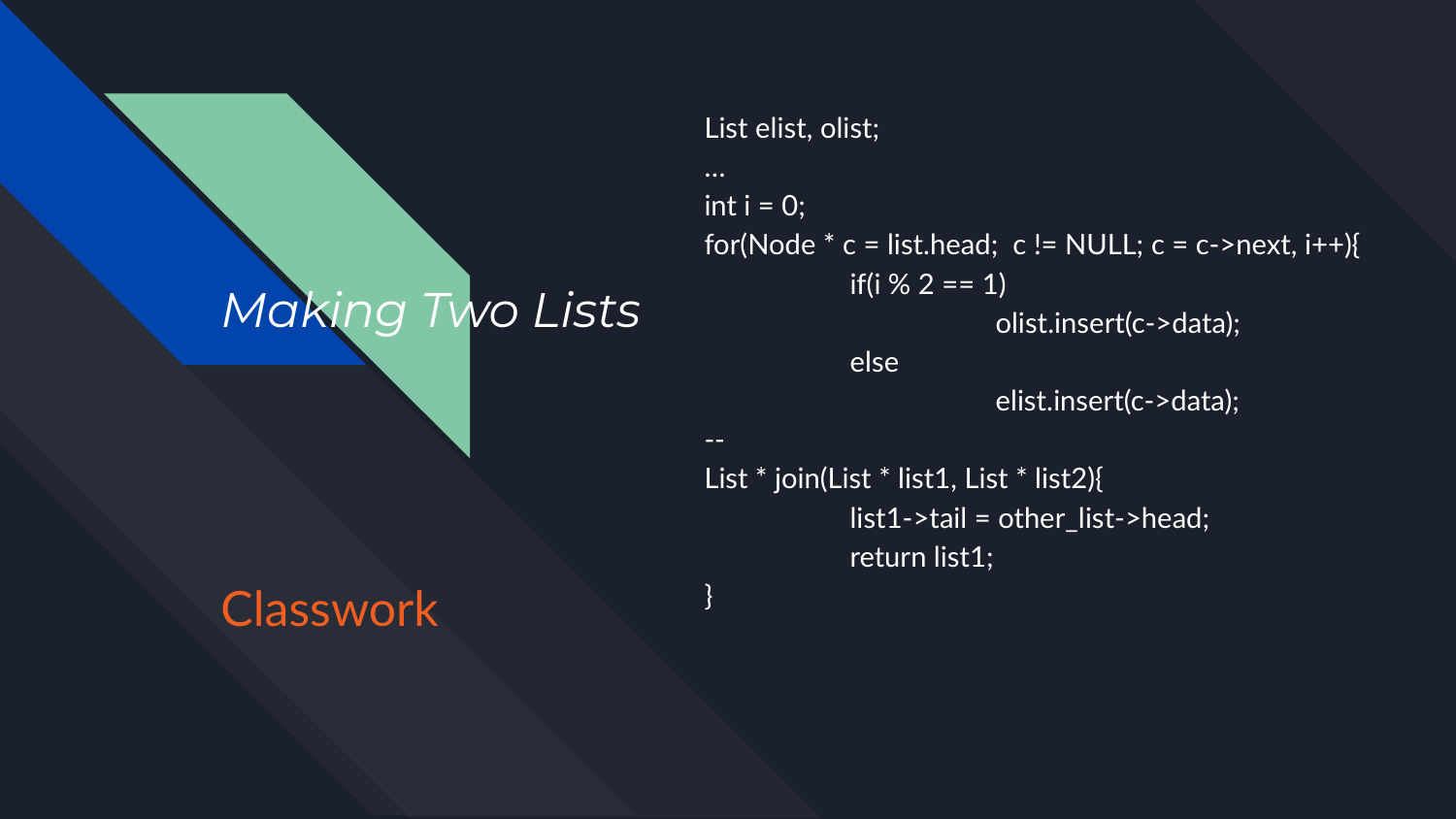

List elist, olist;
…
int i = 0;
for(Node * c = list.head;  c != NULL; c = c->next, i++){
	if(i % 2 == 1)
		olist.insert(c->data);
	else
		elist.insert(c->data);
--
List * join(List * list1, List * list2){
	list1->tail = other_list->head;
	return list1;
}

Making Two Lists
Classwork